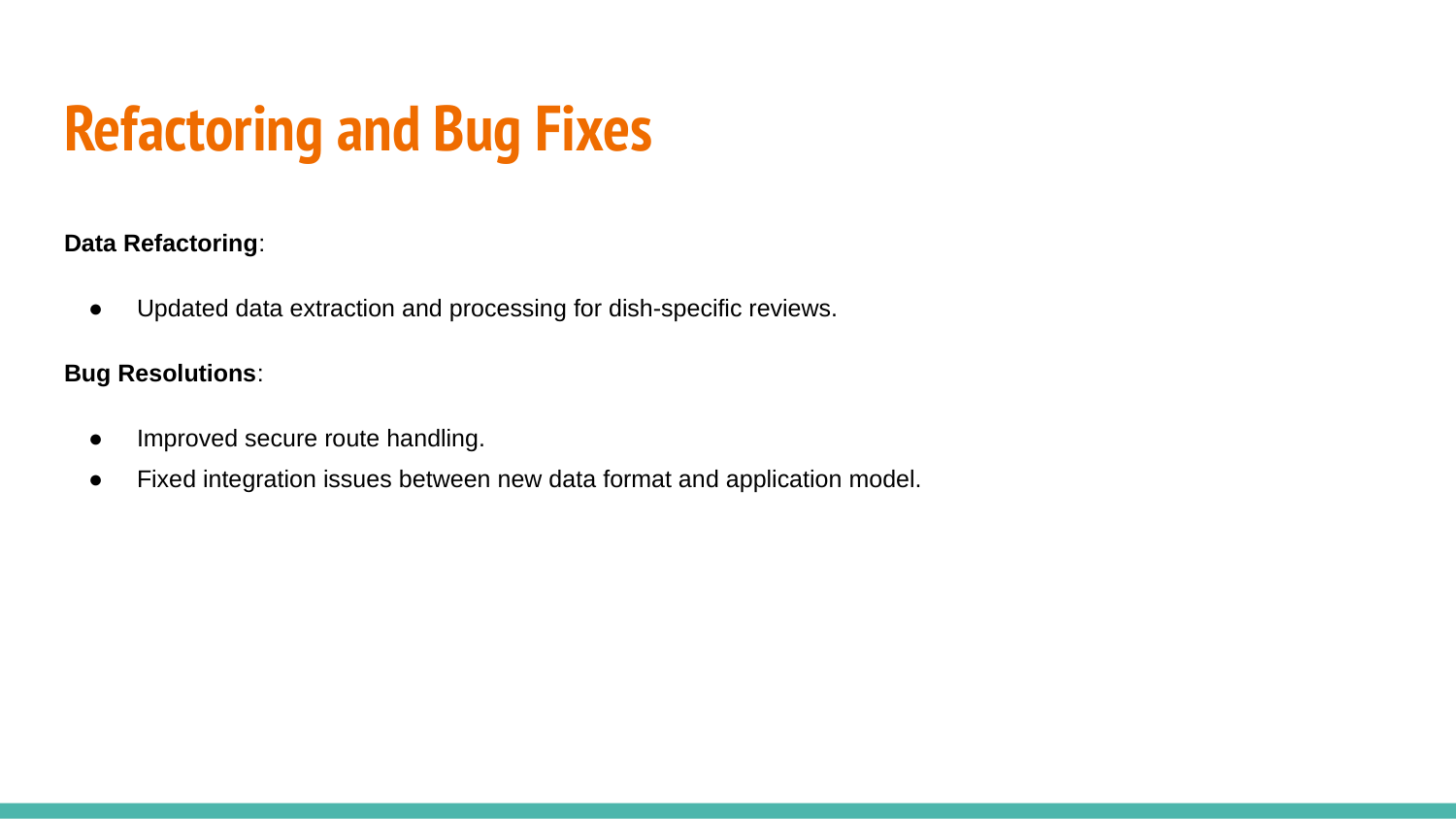

# Refactoring and Bug Fixes
Data Refactoring:
Updated data extraction and processing for dish-specific reviews.
Bug Resolutions:
Improved secure route handling.
Fixed integration issues between new data format and application model.